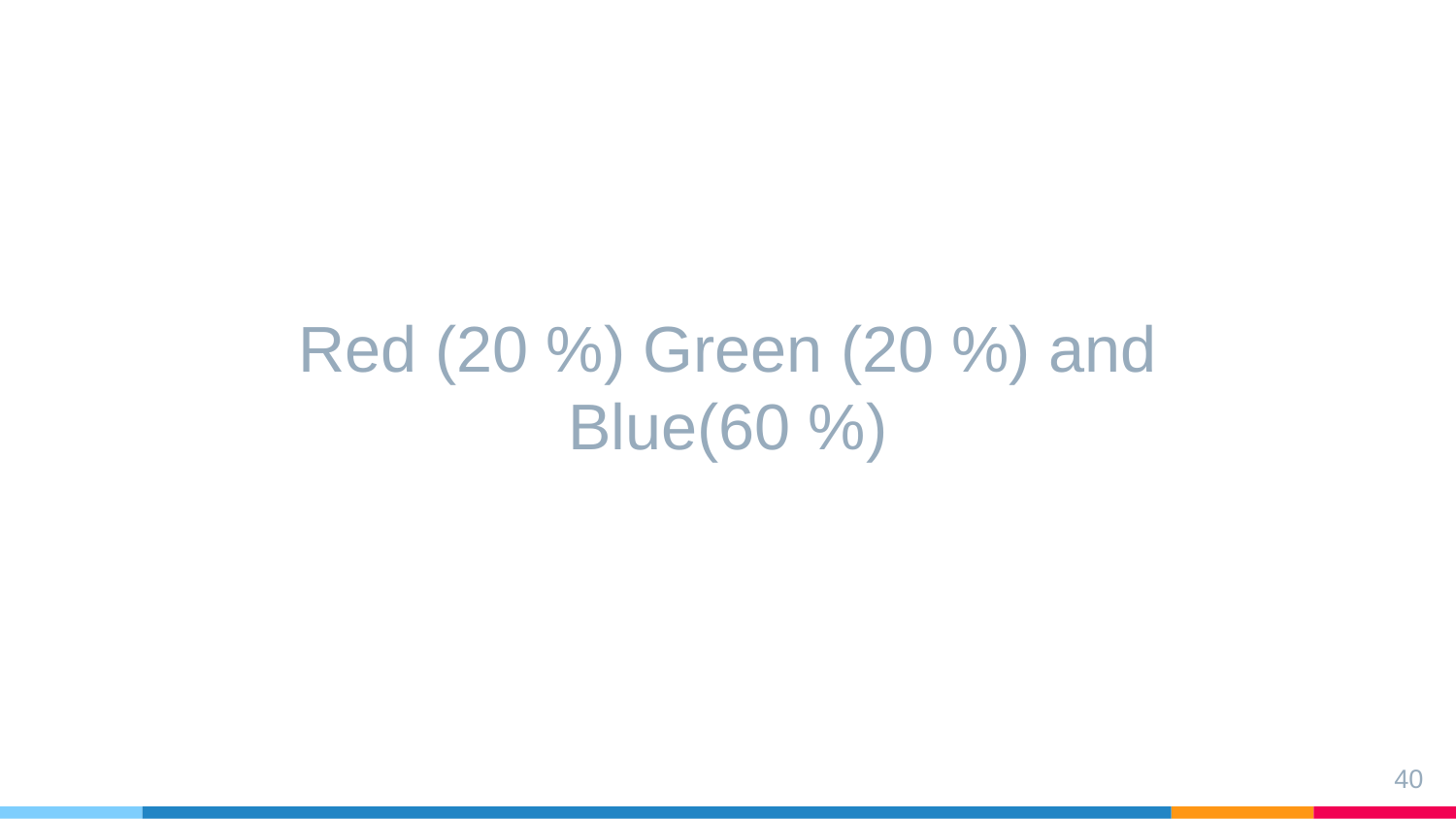

# Red (20 %) Green (20 %) and Blue(60 %)
40